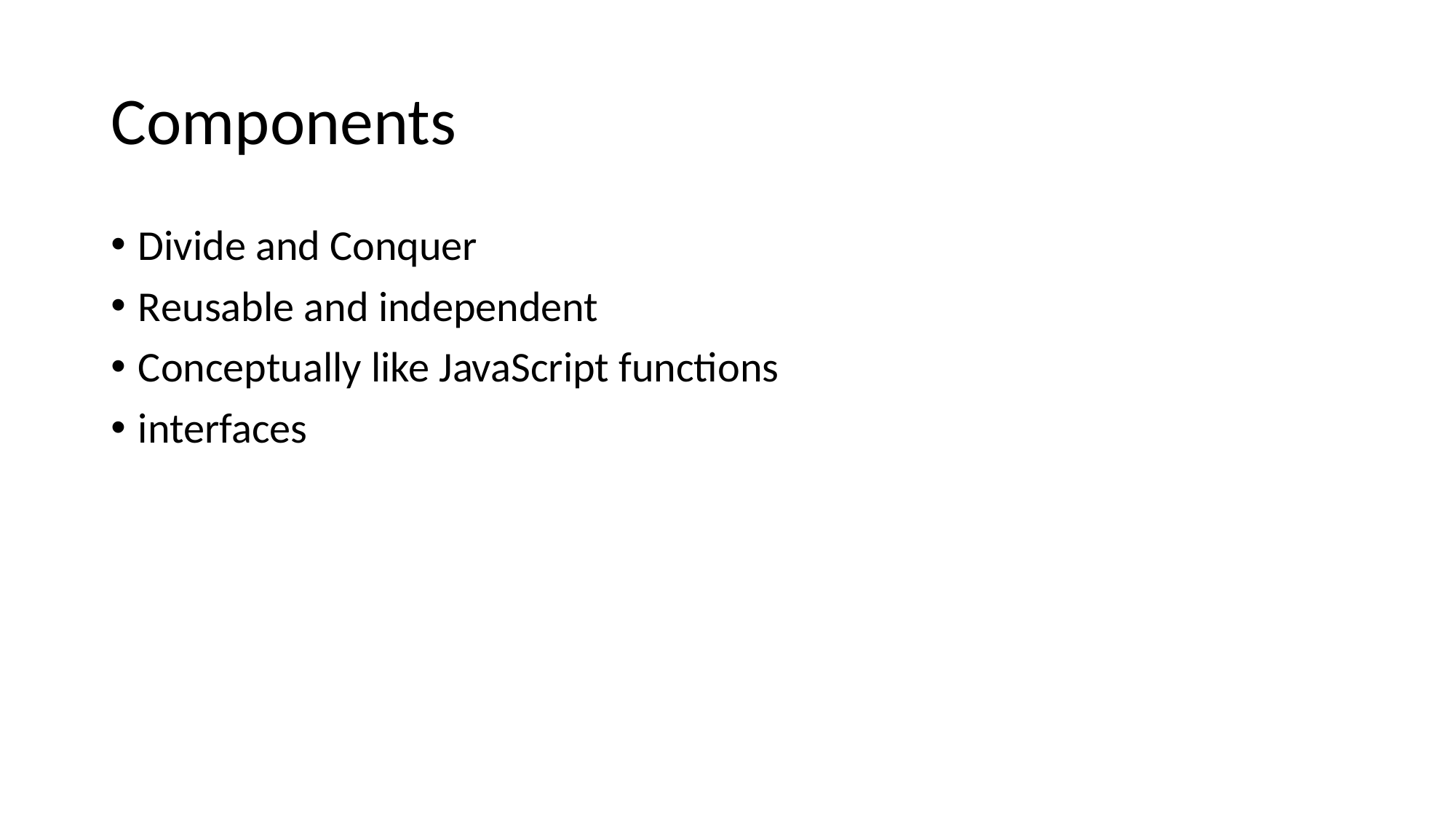

# Components
Divide and Conquer
Reusable and independent
Conceptually like JavaScript functions
interfaces